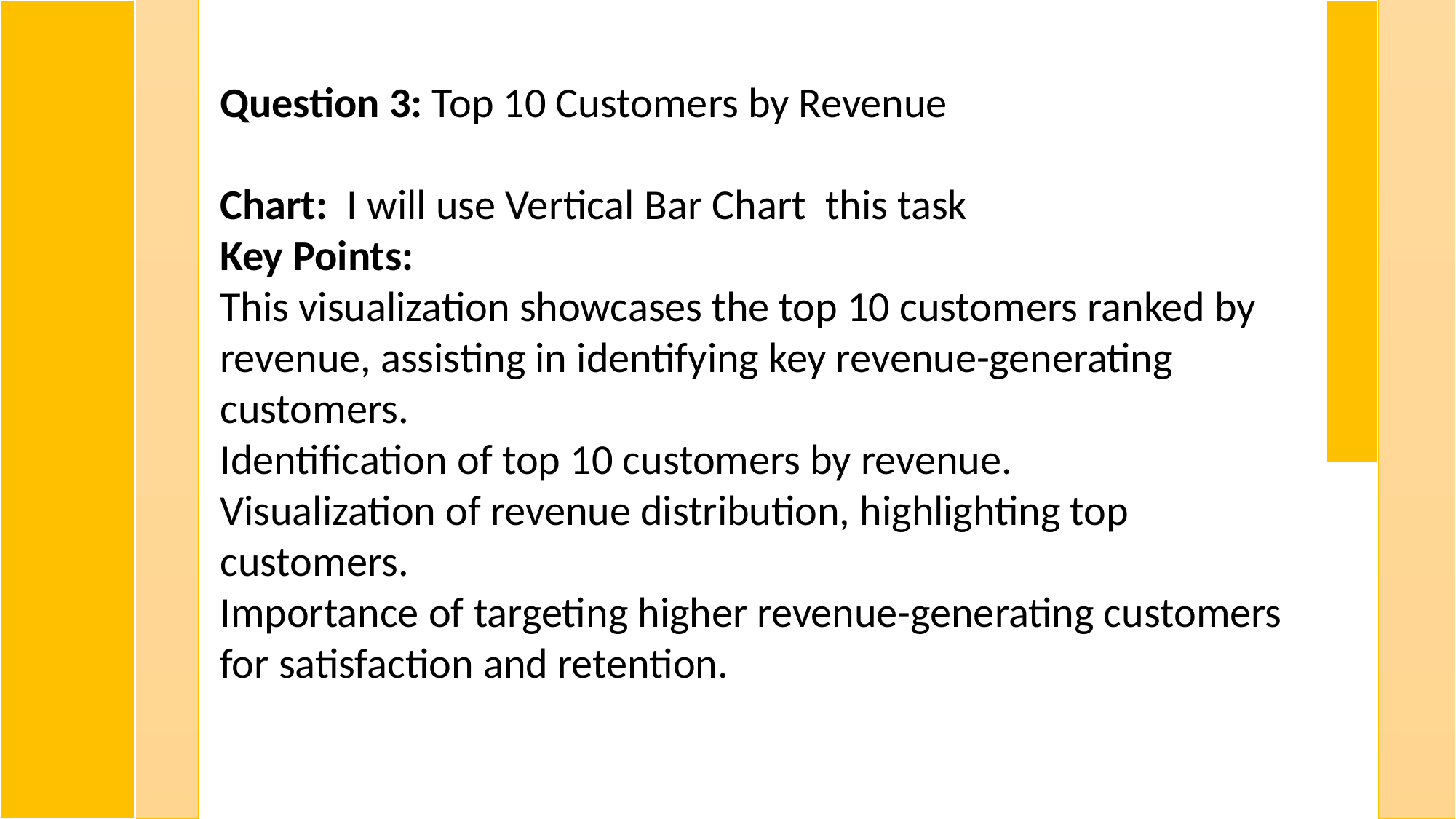

Question 3: Top 10 Customers by Revenue
Chart:  I will use Vertical Bar Chart  this task
Key Points:
This visualization showcases the top 10 customers ranked by revenue, assisting in identifying key revenue-generating customers.
Identification of top 10 customers by revenue.
Visualization of revenue distribution, highlighting top customers.
Importance of targeting higher revenue-generating customers for satisfaction and retention.